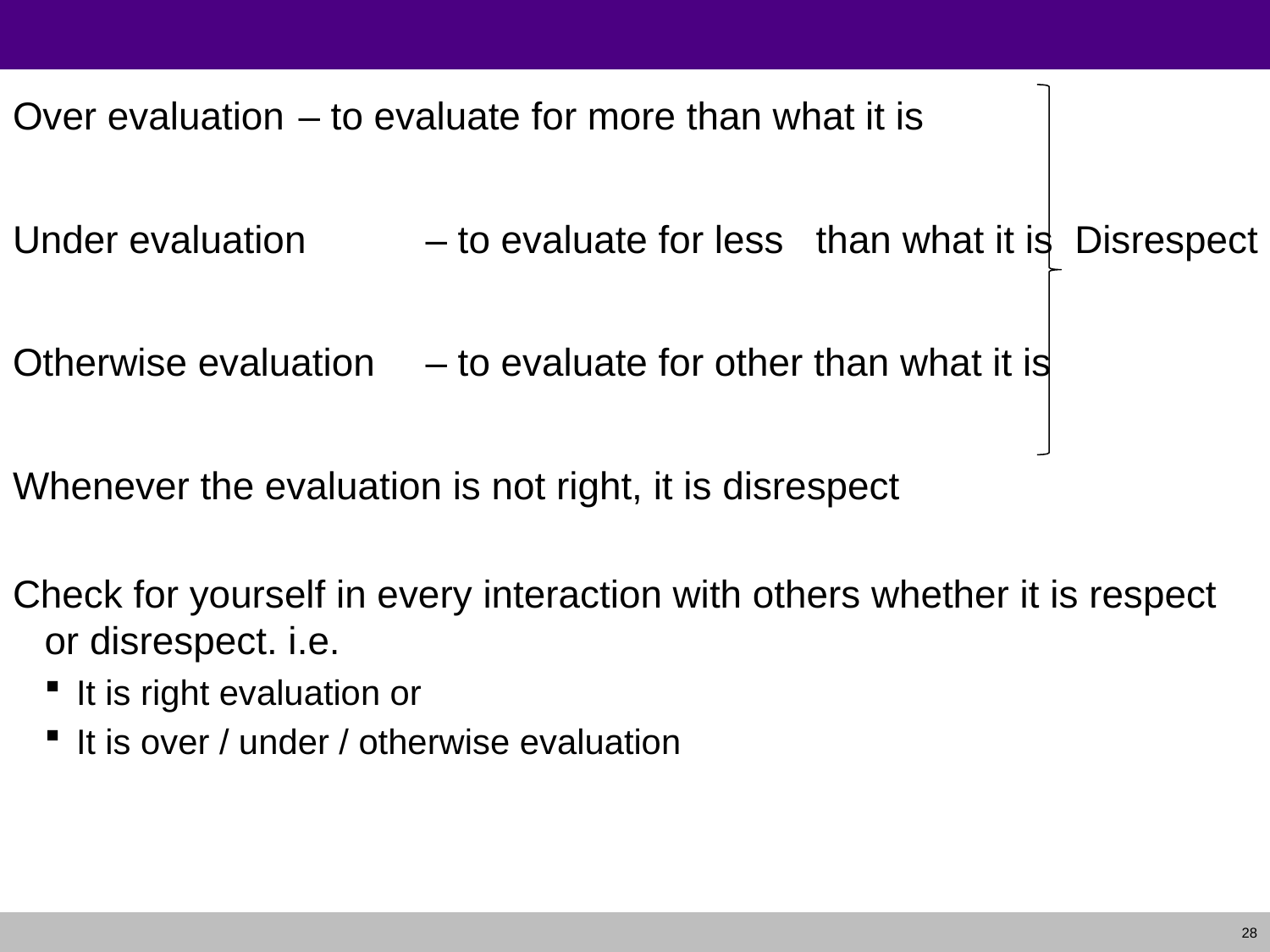

#
Over evaluation	– to evaluate for more than what it is

Under evaluation	– to evaluate for less   than what it is

Otherwise evaluation	– to evaluate for other than what it is

Whenever the evaluation is not right, it is disrespect

Check for yourself in every interaction with others whether it is respect or disrespect. i.e.
It is right evaluation or
It is over / under / otherwise evaluation

Disrespect